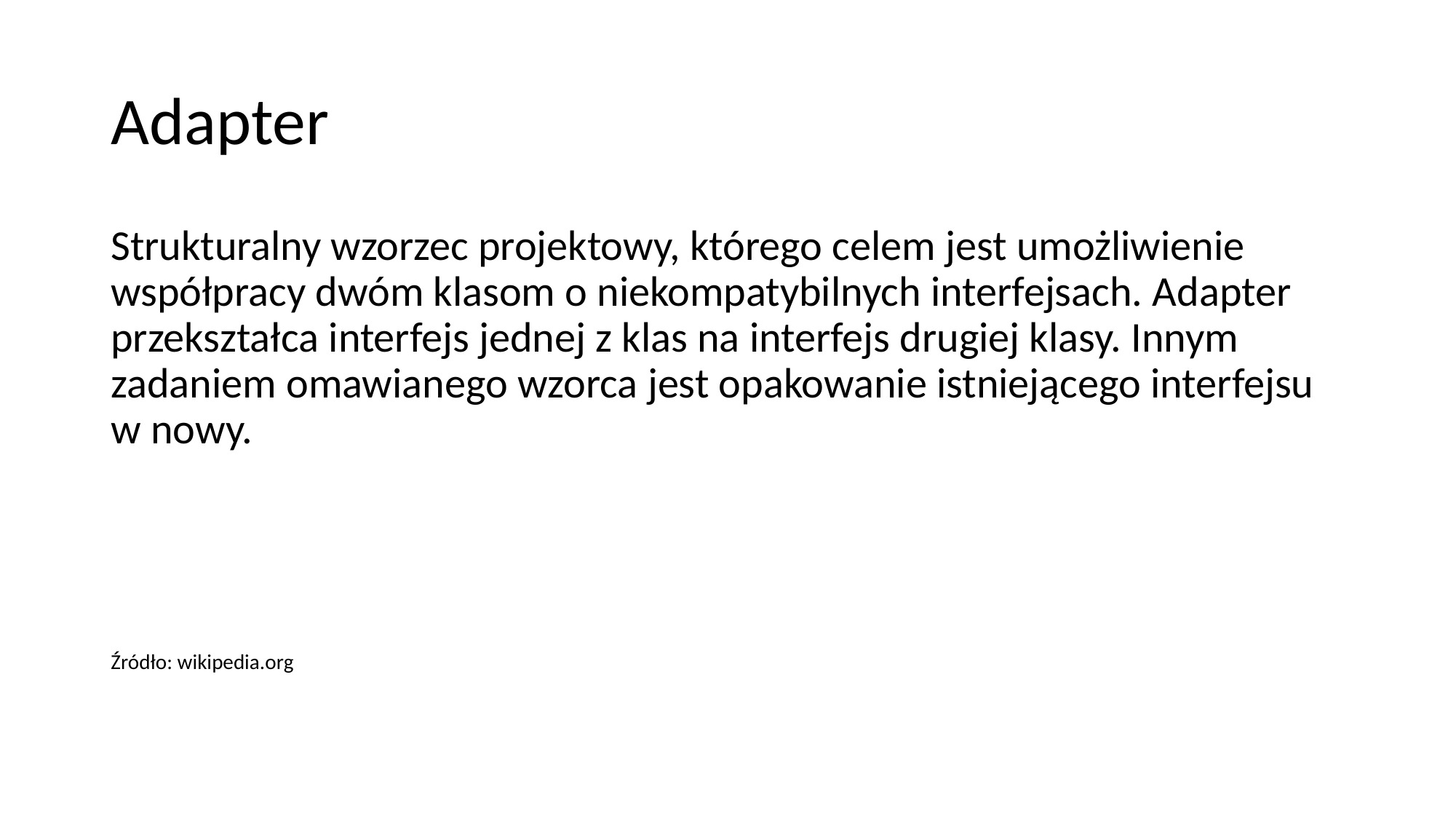

# Adapter
Strukturalny wzorzec projektowy, którego celem jest umożliwienie współpracy dwóm klasom o niekompatybilnych interfejsach. Adapter przekształca interfejs jednej z klas na interfejs drugiej klasy. Innym zadaniem omawianego wzorca jest opakowanie istniejącego interfejsu w nowy.

Źródło: wikipedia.org